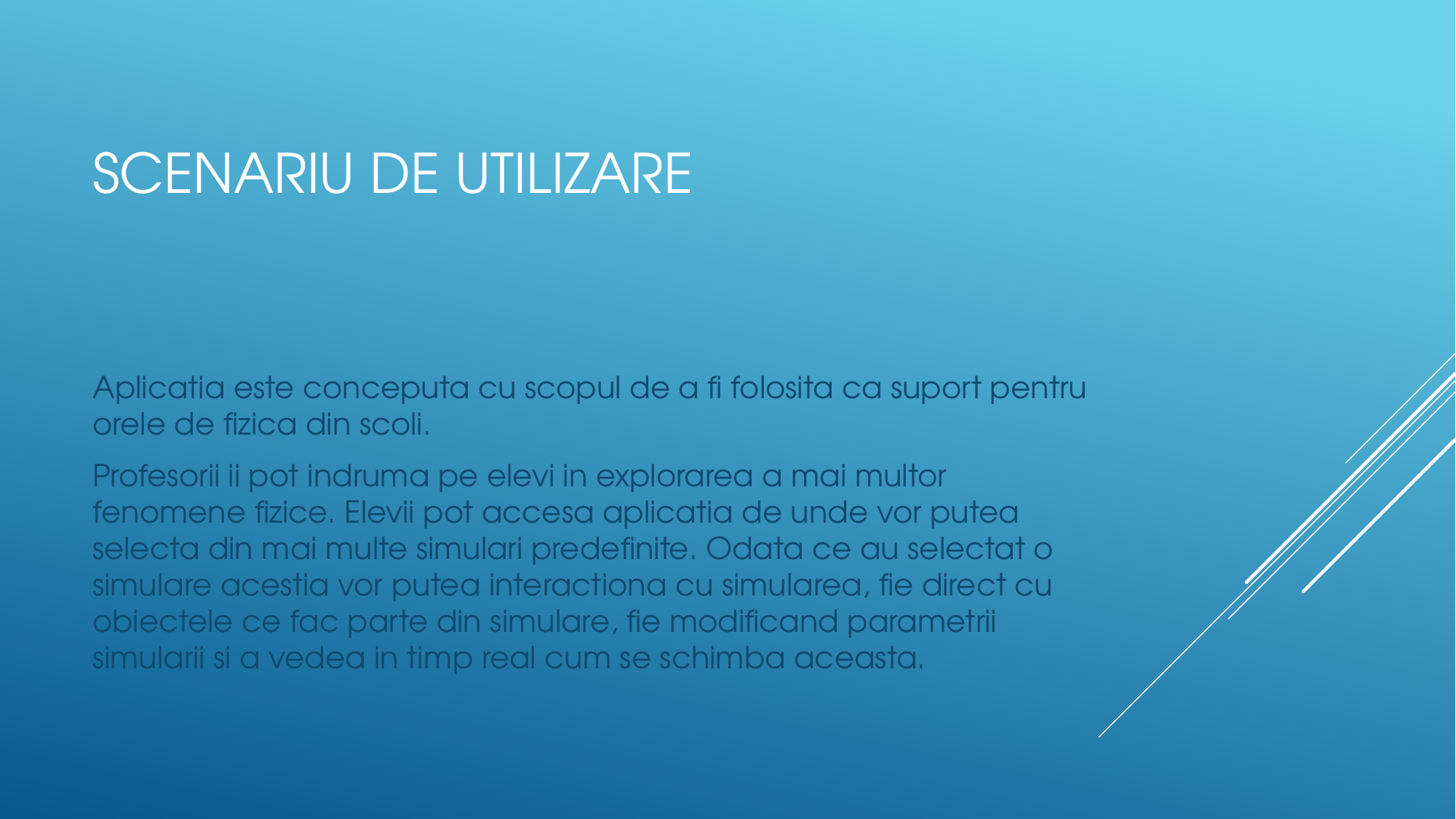

# Scenariu de utilizare
Aplicatia este conceputa cu scopul de a fi folosita ca suport pentru orele de fizica din scoli.
Profesorii ii pot indruma pe elevi in explorarea a mai multor fenomene fizice. Elevii pot accesa aplicatia de unde vor putea selecta din mai multe simulari predefinite. Odata ce au selectat o simulare acestia vor putea interactiona cu simularea, fie direct cu obiectele ce fac parte din simulare, fie modificand parametrii simularii si a vedea in timp real cum se schimba aceasta.